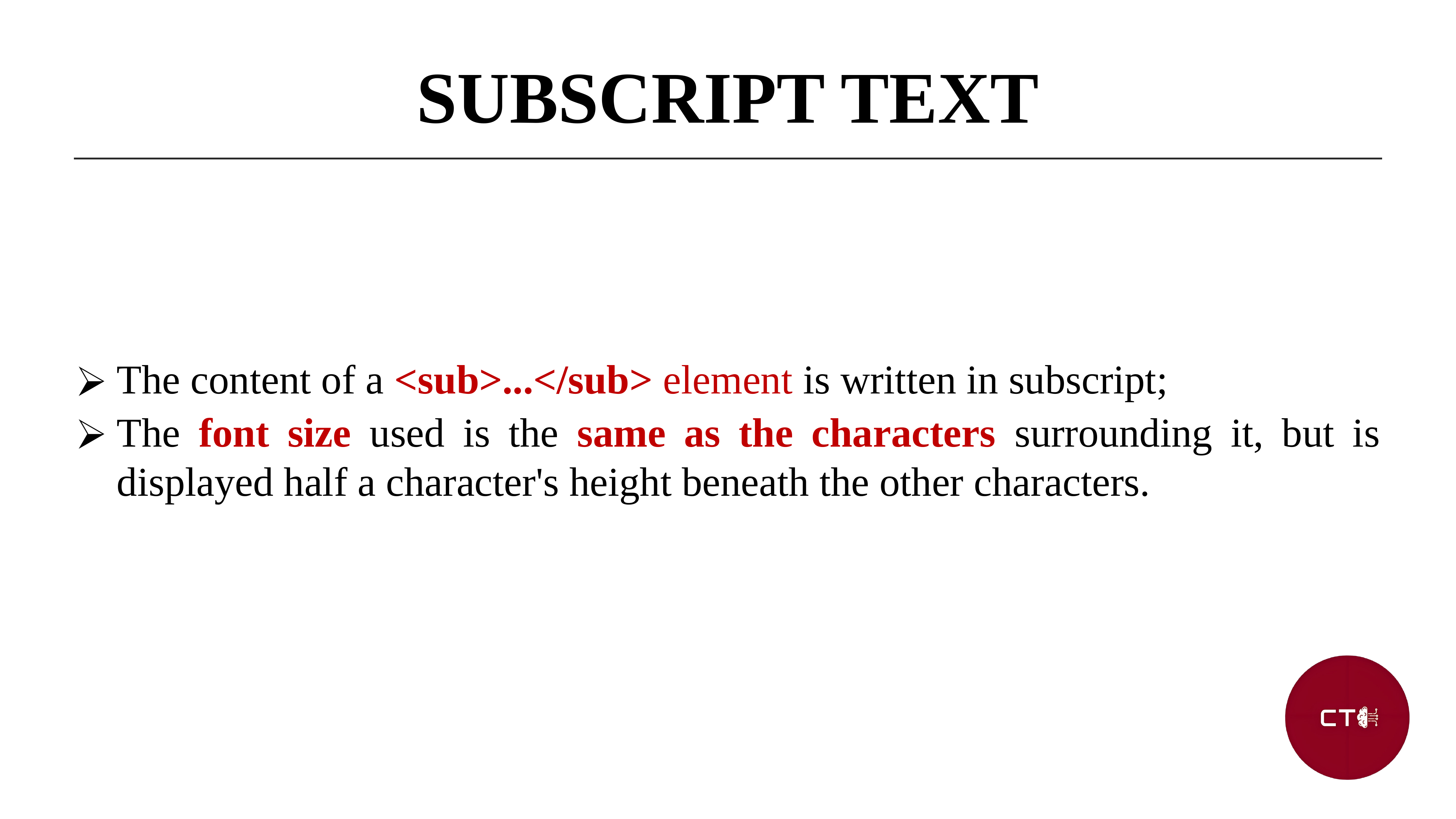

SUBSCRIPT TEXT
The content of a <sub>...</sub> element is written in subscript;
The font size used is the same as the characters surrounding it, but is displayed half a character's height beneath the other characters.